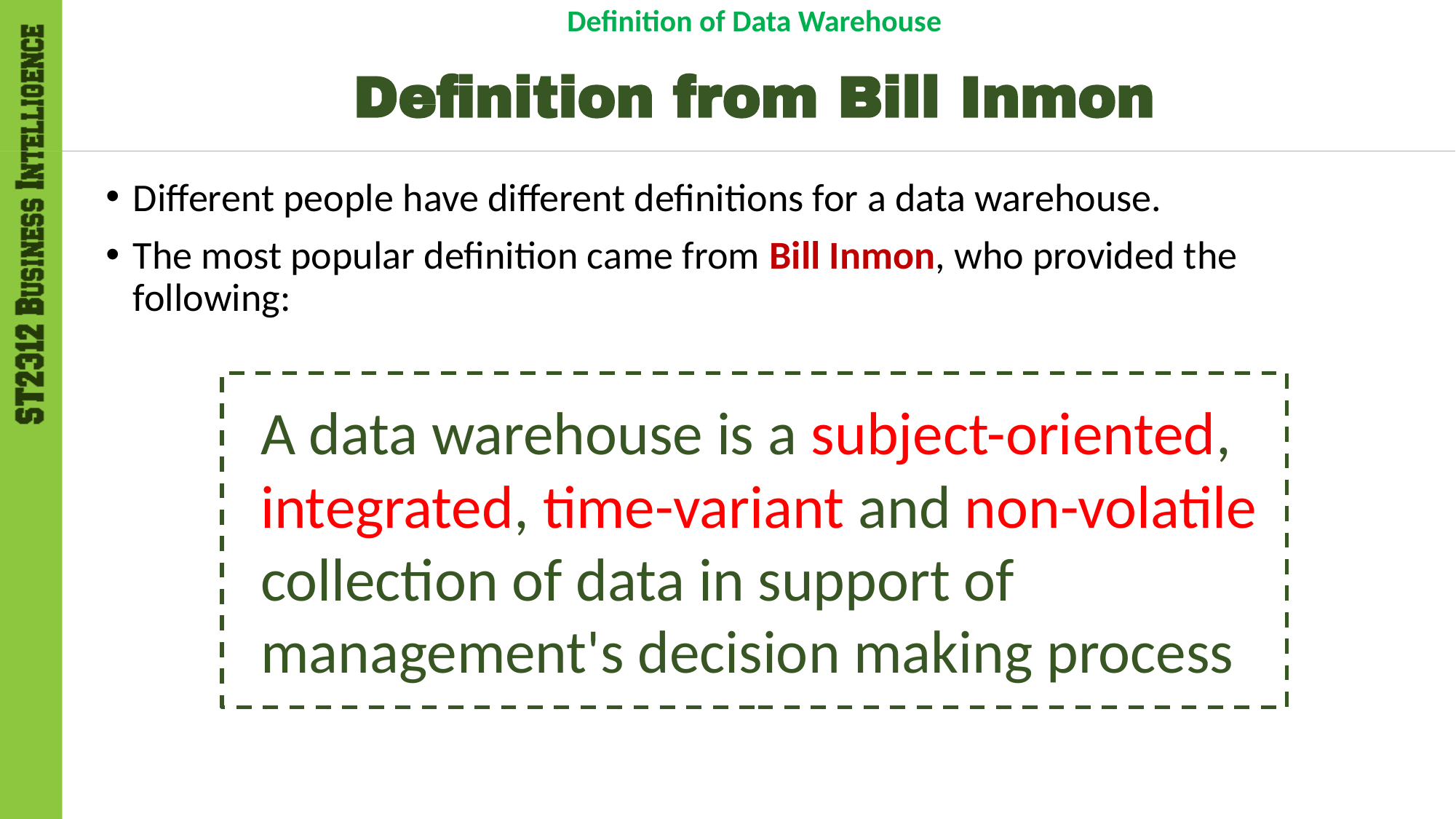

Definition of Data Warehouse
# Definition from Bill Inmon
Different people have different definitions for a data warehouse.
The most popular definition came from Bill Inmon, who provided the following:
A data warehouse is a subject-oriented, integrated, time-variant and non-volatile collection of data in support of management's decision making process